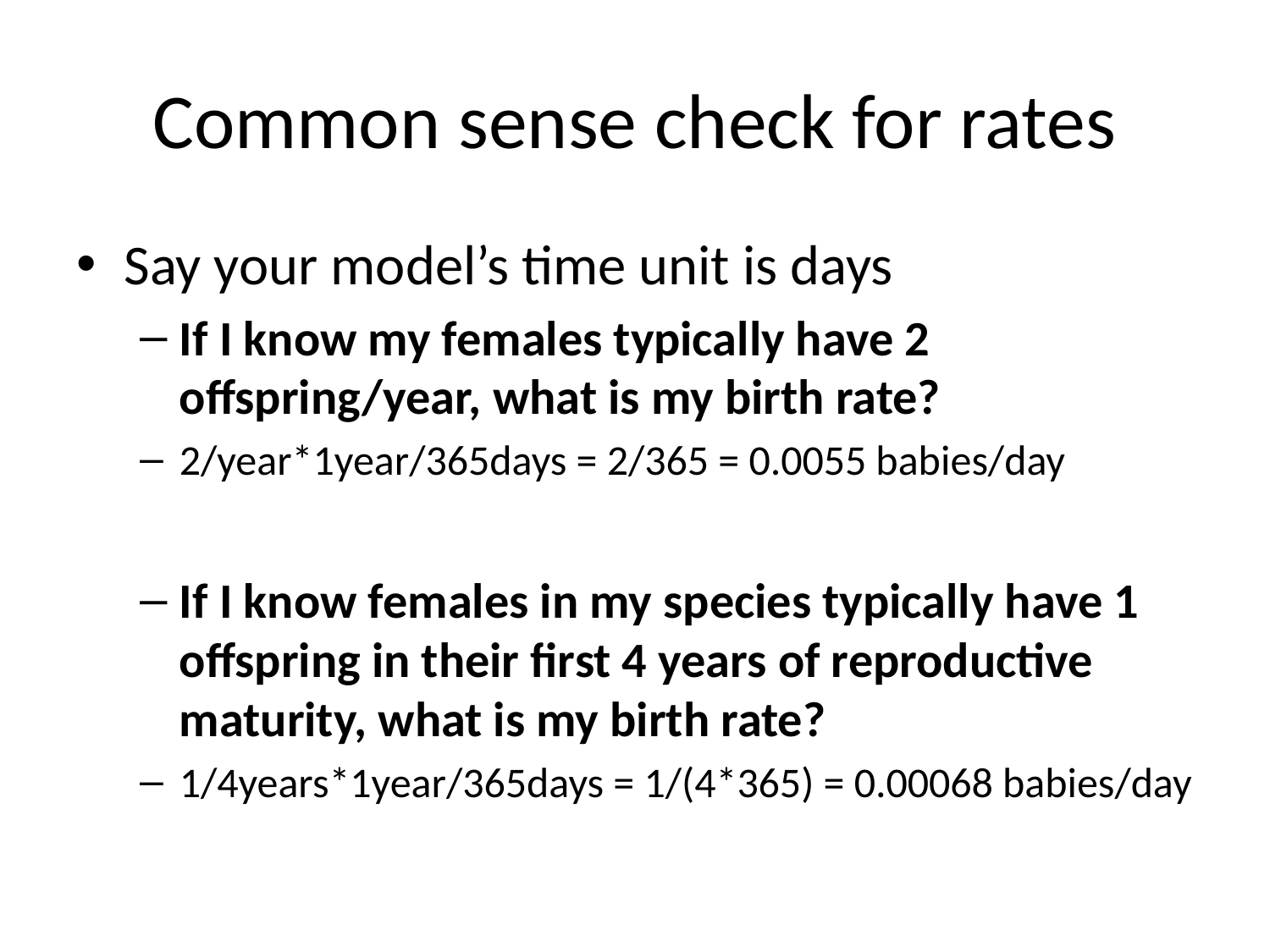

# Common sense check for rates
Say your model’s time unit is days
If I know my females typically have 2 offspring/year, what is my birth rate?
2/year*1year/365days = 2/365 = 0.0055 babies/day

If I know females in my species typically have 1 offspring in their first 4 years of reproductive maturity, what is my birth rate?
1/4years*1year/365days = 1/(4*365) = 0.00068 babies/day